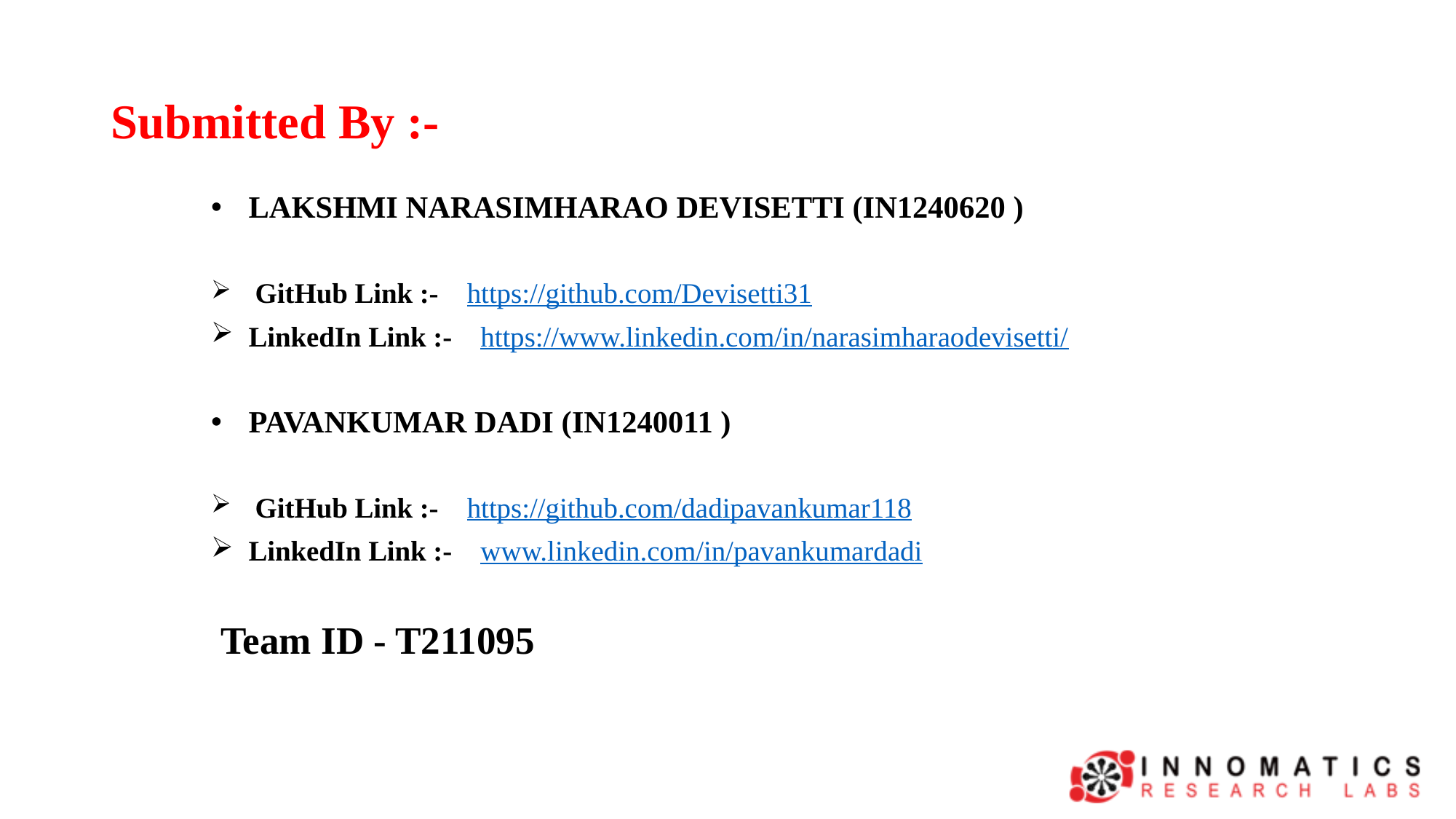

# Submitted By :-
LAKSHMI NARASIMHARAO DEVISETTI (IN1240620 )

 GitHub Link :-    https://github.com/Devisetti31
LinkedIn Link :-    https://www.linkedin.com/in/narasimharaodevisetti/

PAVANKUMAR DADI (IN1240011 )

 GitHub Link :-    https://github.com/dadipavankumar118
LinkedIn Link :-    www.linkedin.com/in/pavankumardadi

 Team ID - T211095